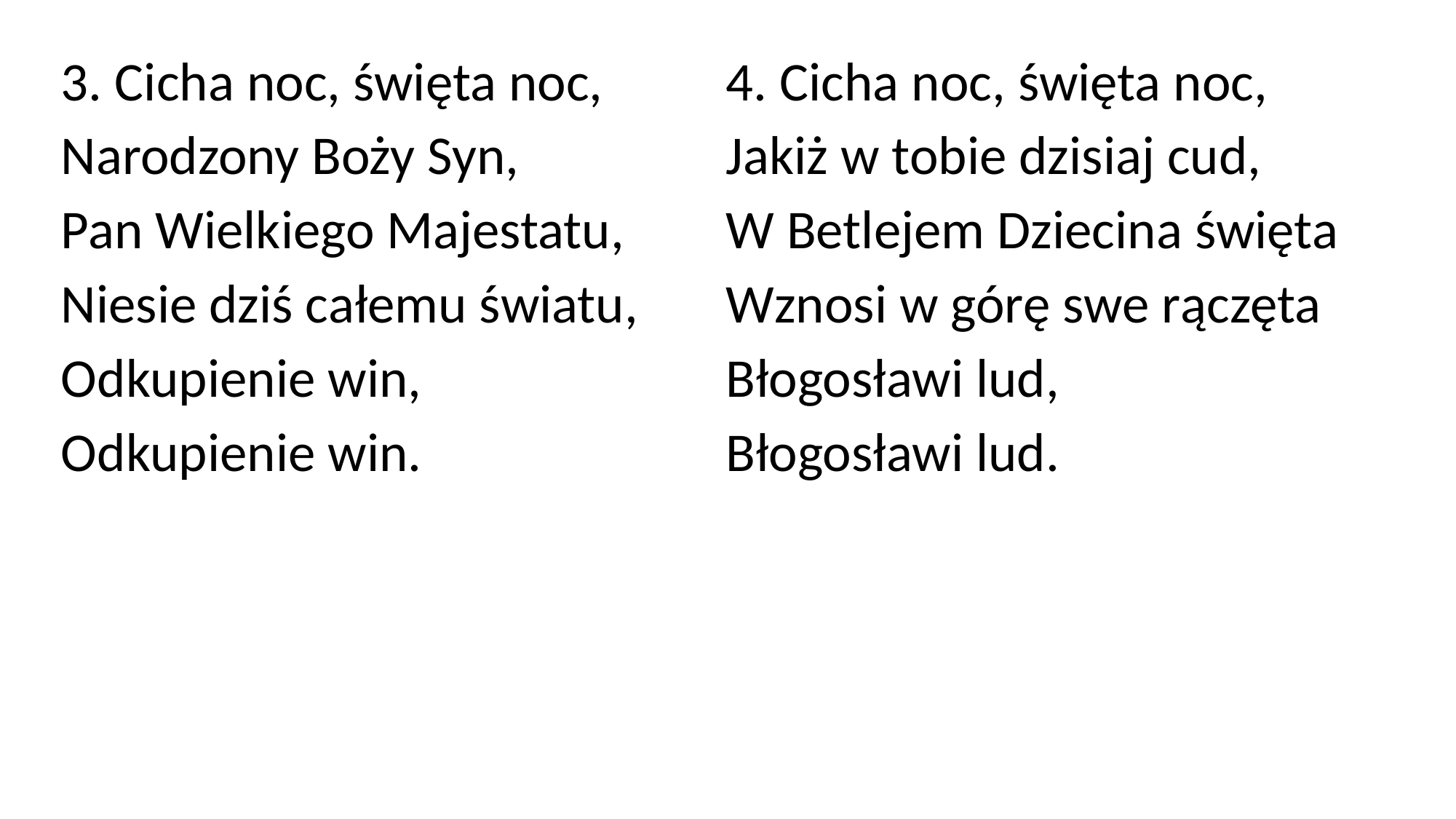

3. Cicha noc, święta noc,
Narodzony Boży Syn,
Pan Wielkiego Majestatu,
Niesie dziś całemu światu,
Odkupienie win,
Odkupienie win.

4. Cicha noc, święta noc,
Jakiż w tobie dzisiaj cud,
W Betlejem Dziecina święta
Wznosi w górę swe rączęta
Błogosławi lud,
Błogosławi lud.